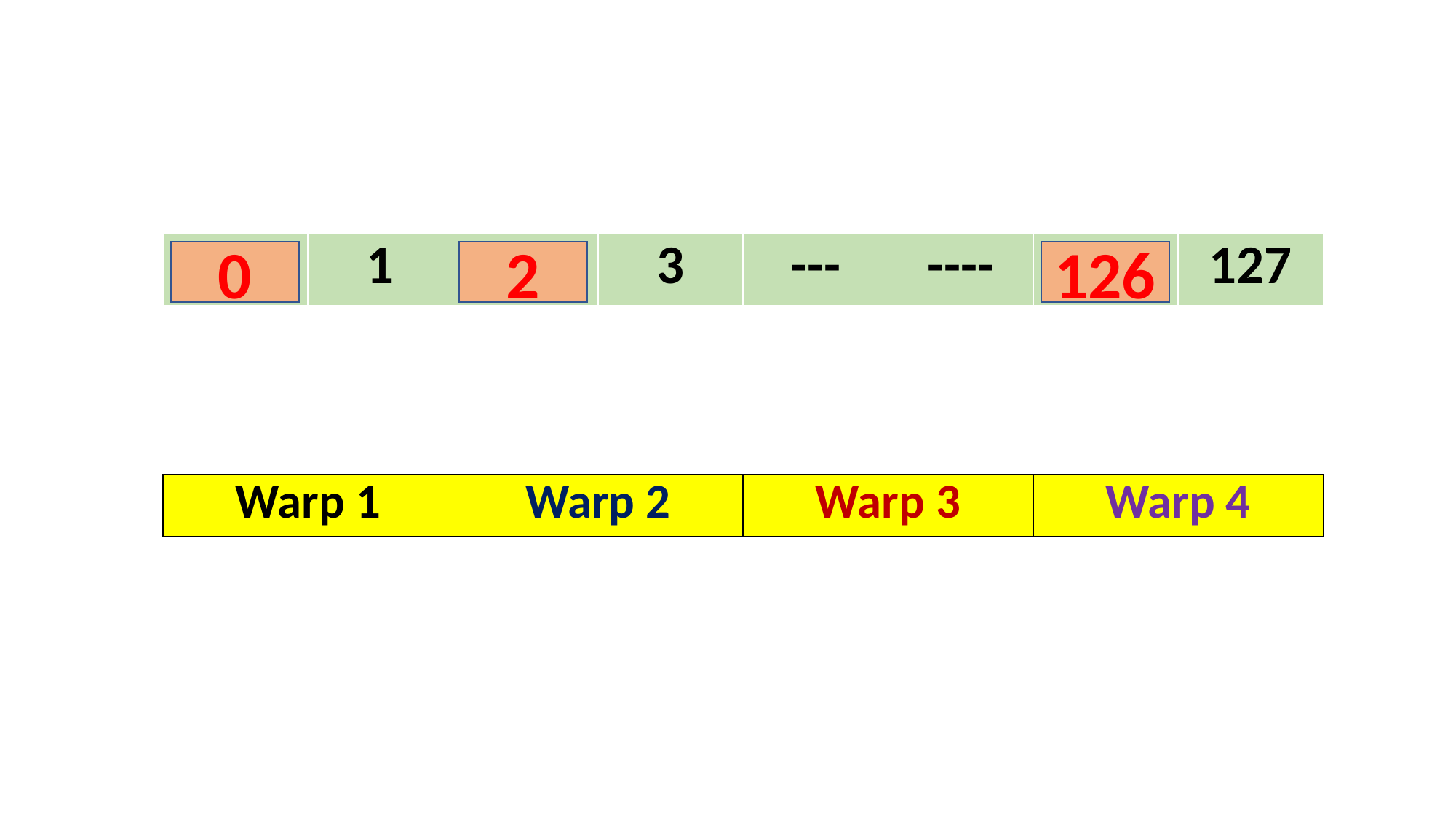

| 0 | 1 | 2 | 3 | --- | ---- | 126 | 127 |
| --- | --- | --- | --- | --- | --- | --- | --- |
0
2
126
| Warp 1 | Warp 2 | Warp 3 | Warp 4 |
| --- | --- | --- | --- |